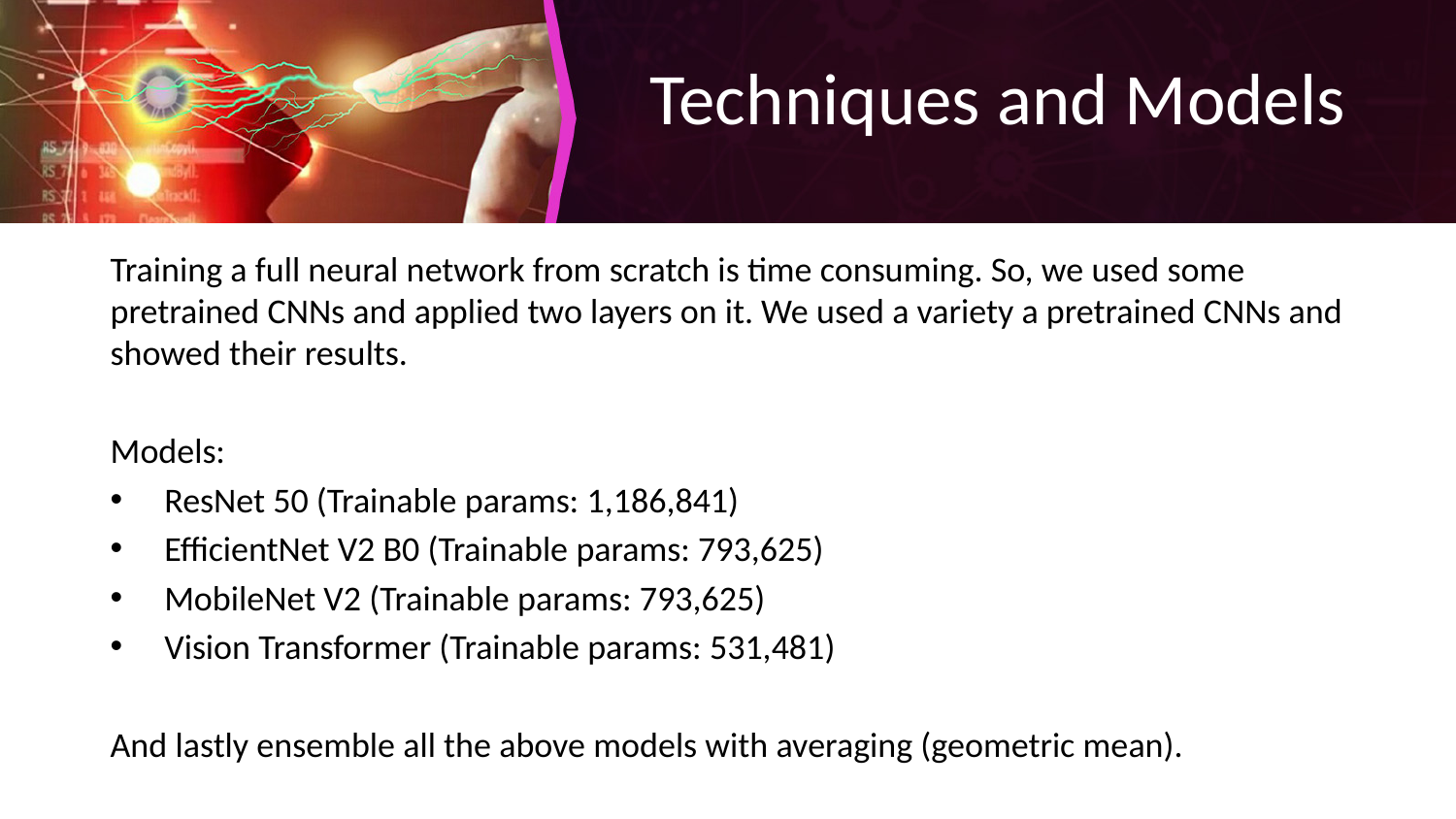

# Techniques and Models
Training a full neural network from scratch is time consuming. So, we used some pretrained CNNs and applied two layers on it. We used a variety a pretrained CNNs and showed their results.

Models:
ResNet 50 (Trainable params: 1,186,841)
EfficientNet V2 B0 (Trainable params: 793,625)
MobileNet V2 (Trainable params: 793,625)
Vision Transformer (Trainable params: 531,481)

And lastly ensemble all the above models with averaging (geometric mean).